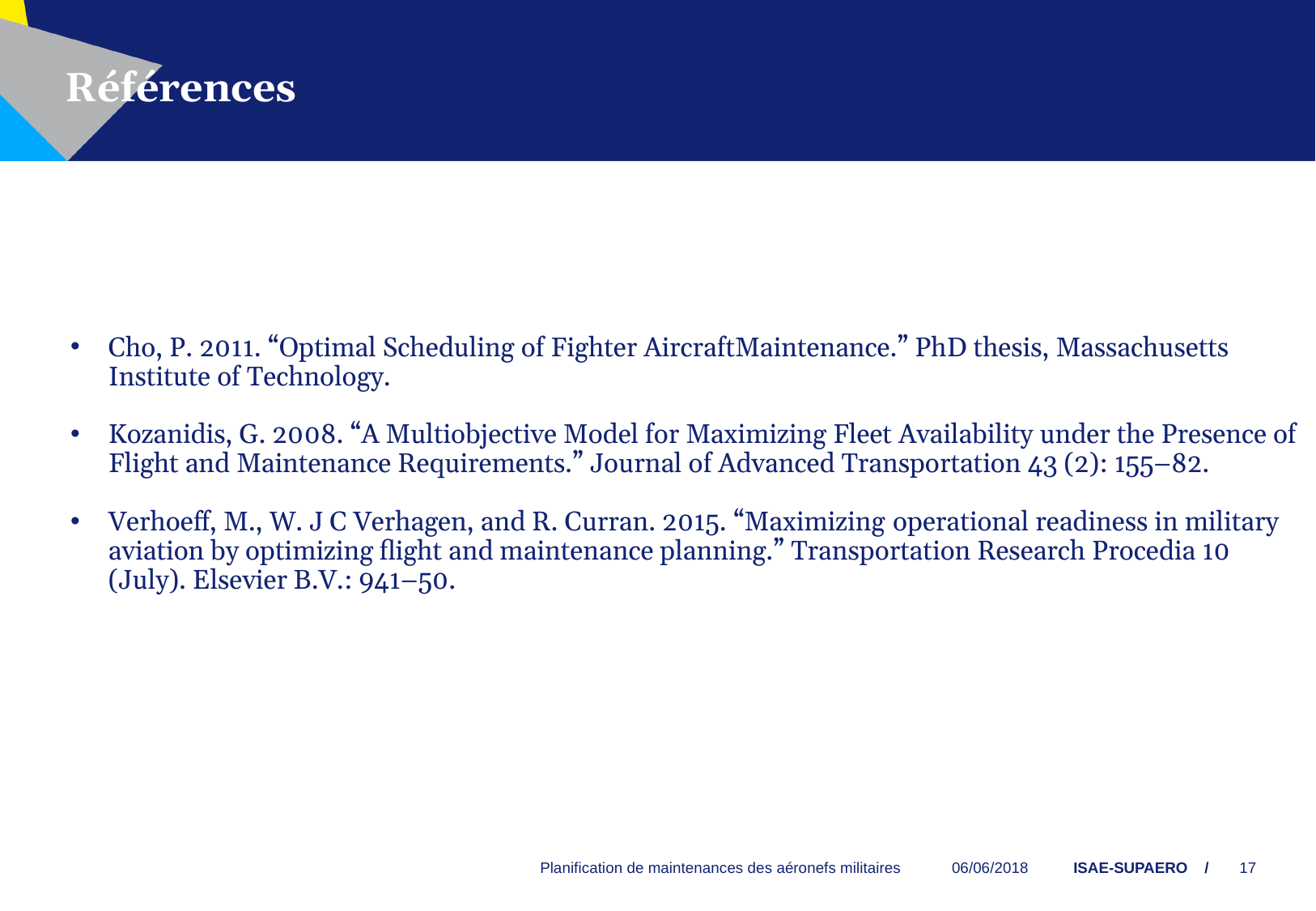

Références

Cho, P. 2011. “Optimal Scheduling of Fighter AircraftMaintenance.” PhD thesis, Massachusetts Institute of Technology.

Kozanidis, G. 2008. “A Multiobjective Model for Maximizing Fleet Availability under the Presence of Flight and Maintenance Requirements.” Journal of Advanced Transportation 43 (2): 155–82.

Verhoeff, M., W. J C Verhagen, and R. Curran. 2015. “Maximizing operational readiness in military aviation by optimizing flight and maintenance planning.” Transportation Research Procedia 10 (July). Elsevier B.V.: 941–50.
Planification de maintenances des aéronefs militaires

06/06/2018